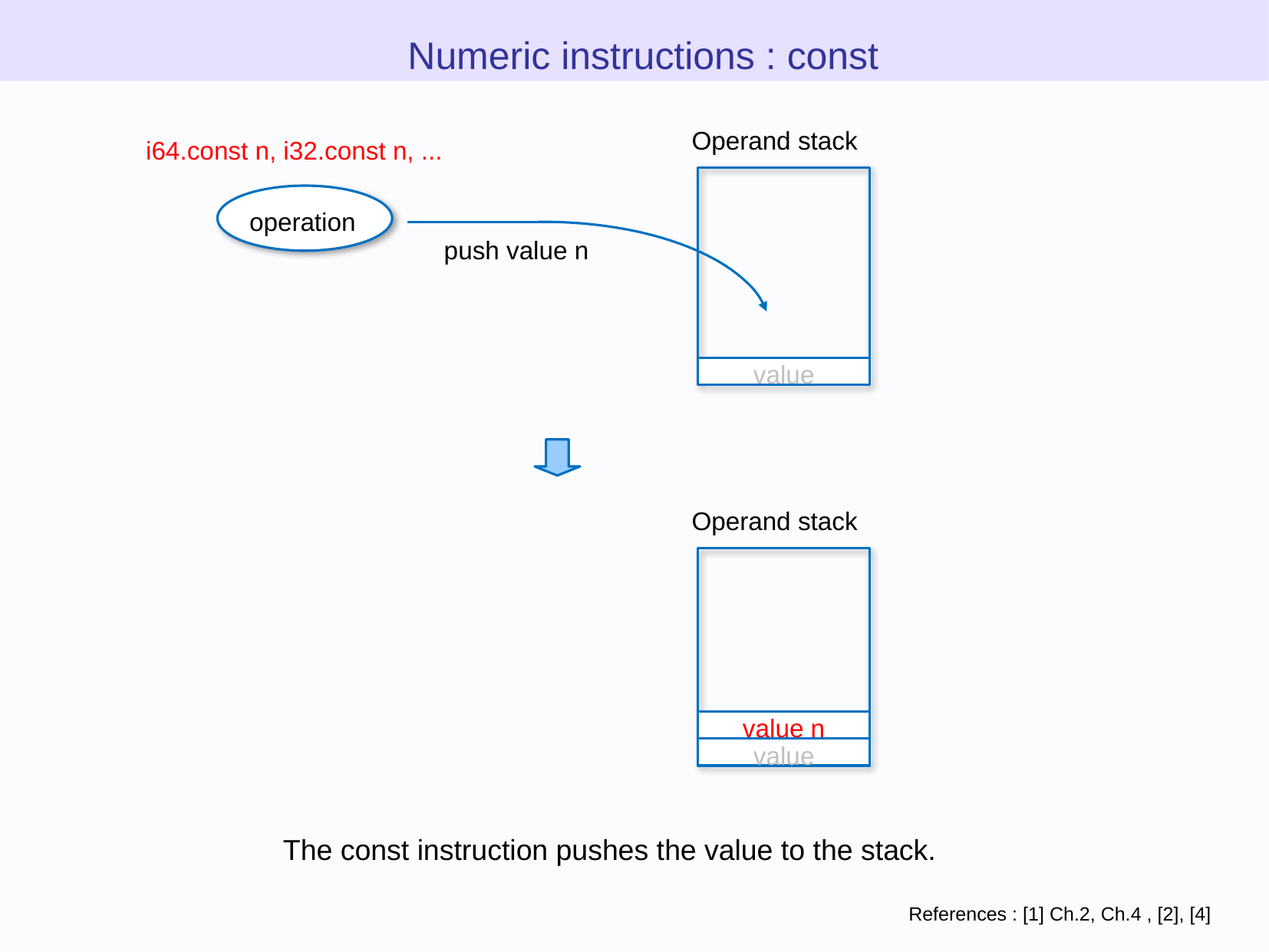

Numeric instructions : const
Operand stack
i64.const n, i32.const n, ...

operation

push value n
value

Operand stack

value n
value
The const instruction pushes the value to the stack.
References : [1] Ch.2, Ch.4 , [2], [4]